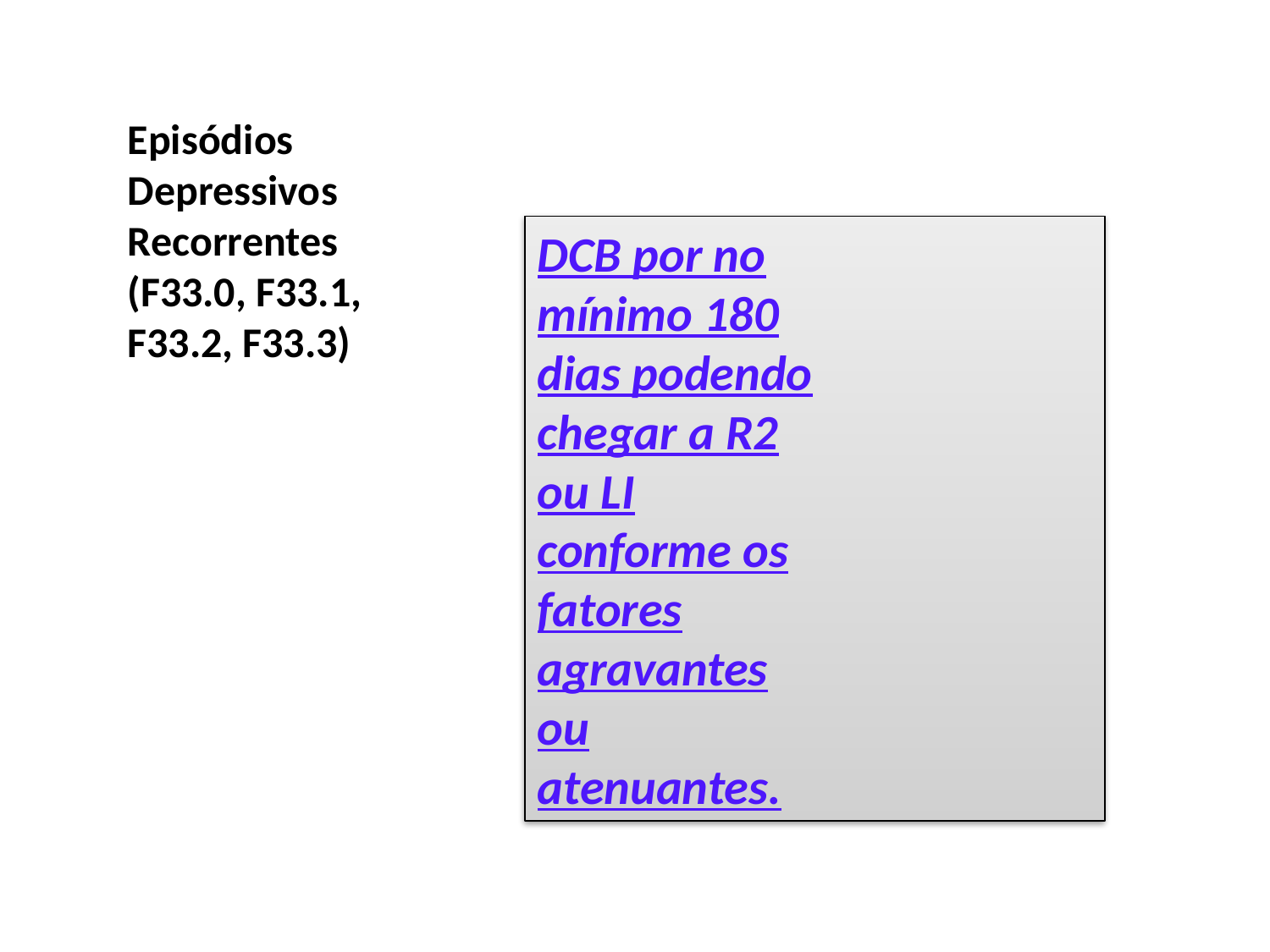

Episódios
Depressivos
Recorrentes
(F33.0, F33.1,
F33.2, F33.3)
DCB por no
mínimo 180
dias podendo
chegar a R2
ou LI
conforme os
fatores
agravantes
ou
atenuantes.